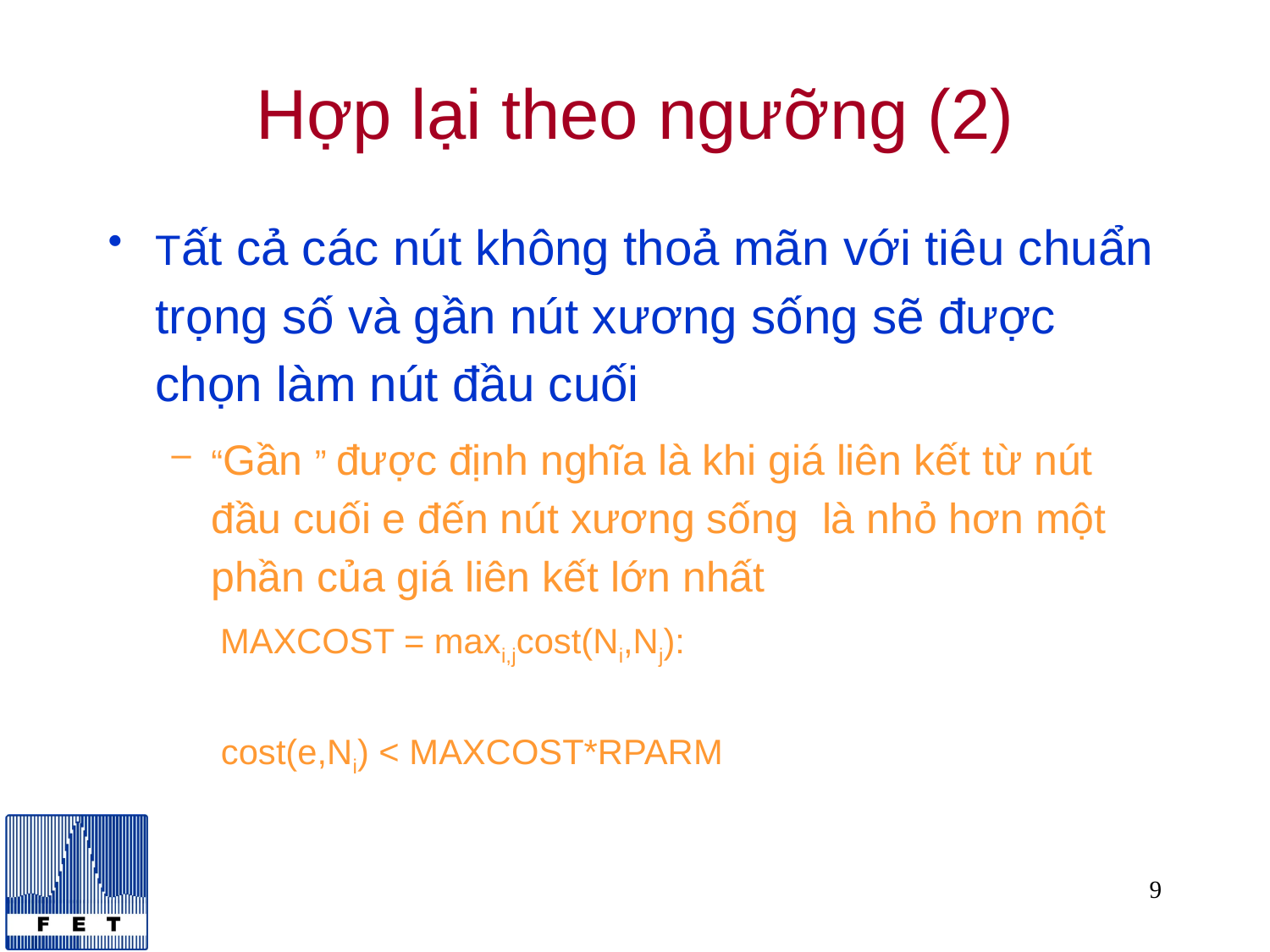

# Hợp lại theo ngưỡng (2)
Tất cả các nút không thoả mãn với tiêu chuẩn trọng số và gần nút xương sống sẽ được chọn làm nút đầu cuối
“Gần ” được định nghĩa là khi giá liên kết từ nút đầu cuối e đến nút xương sống  là nhỏ hơn một phần của giá liên kết lớn nhất
     MAXCOST = maxi,jcost(Ni,Nj):

	 cost(e,Ni) < MAXCOST*RPARM

9